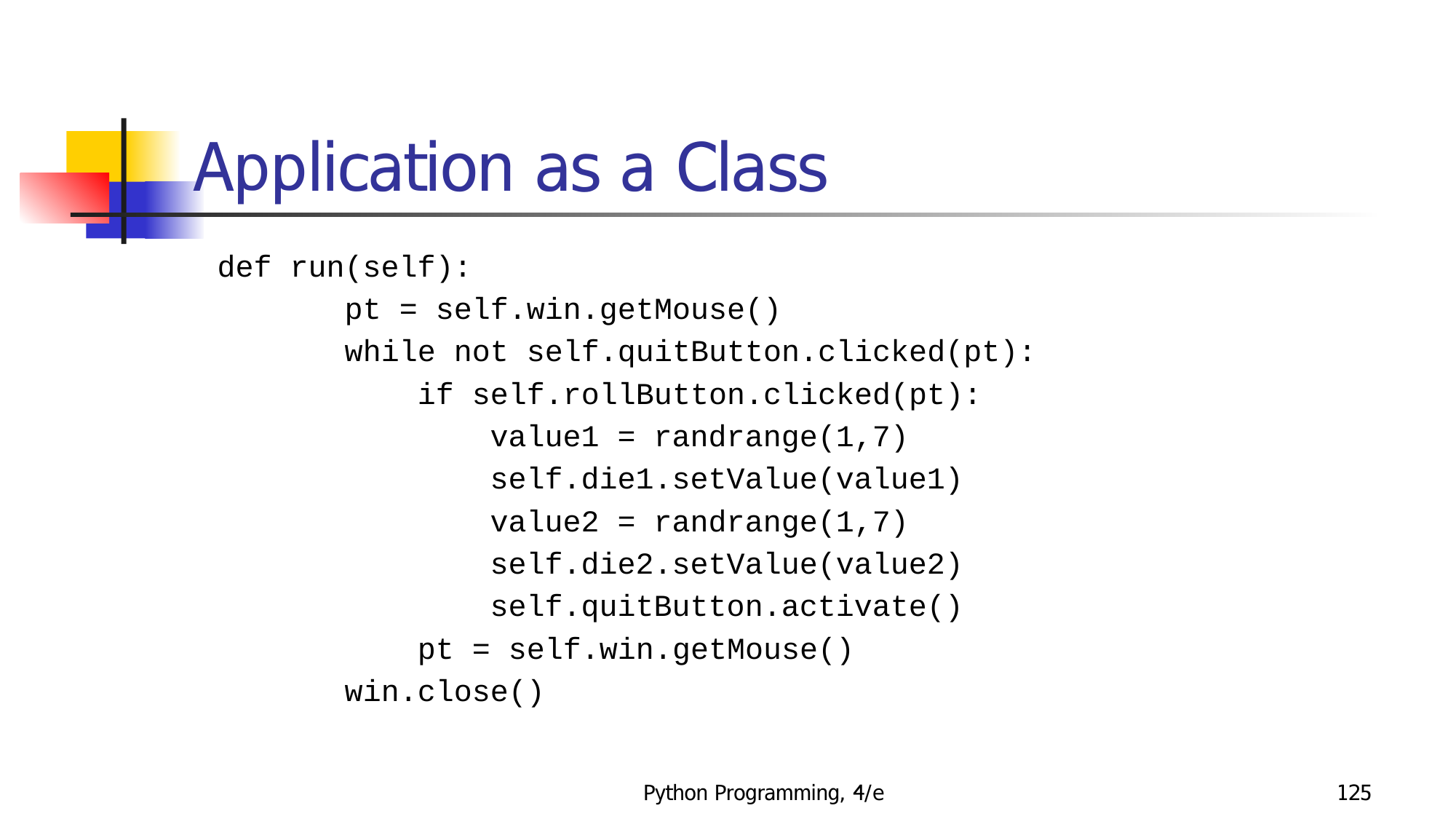

# Application as a Class
 def run(self):
        pt = self.win.getMouse()
        while not self.quitButton.clicked(pt):
            if self.rollButton.clicked(pt):
                value1 = randrange(1,7)
                self.die1.setValue(value1)
                value2 = randrange(1,7)
                self.die2.setValue(value2)
                self.quitButton.activate()
            pt = self.win.getMouse()
        win.close()
Python Programming, 4/e
125